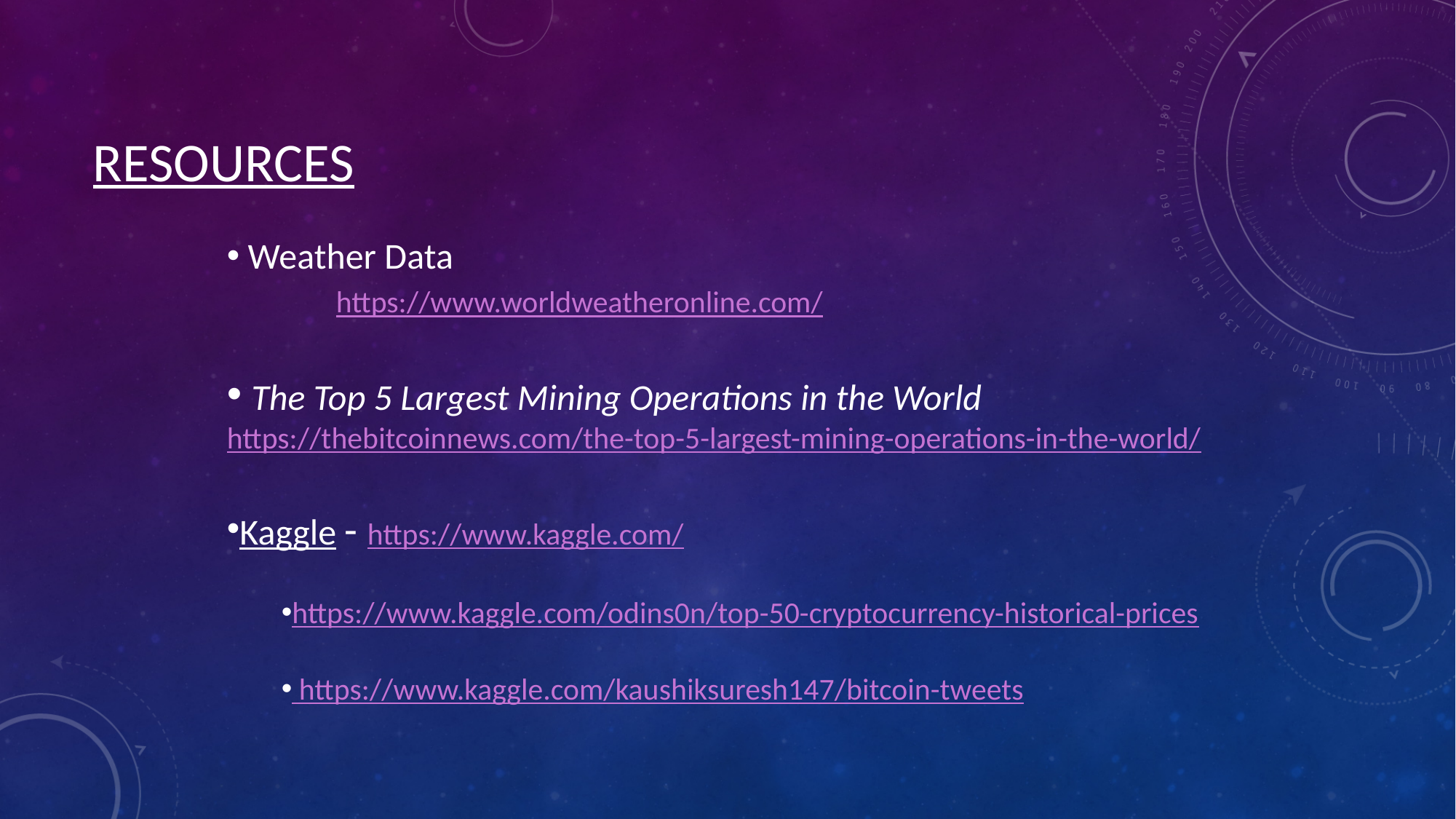

# Resources
 Weather Data
	https://www.worldweatheronline.com/
 The Top 5 Largest Mining Operations in the World 	https://thebitcoinnews.com/the-top-5-largest-mining-operations-in-the-world/
Kaggle - https://www.kaggle.com/
https://www.kaggle.com/odins0n/top-50-cryptocurrency-historical-prices
 https://www.kaggle.com/kaushiksuresh147/bitcoin-tweets